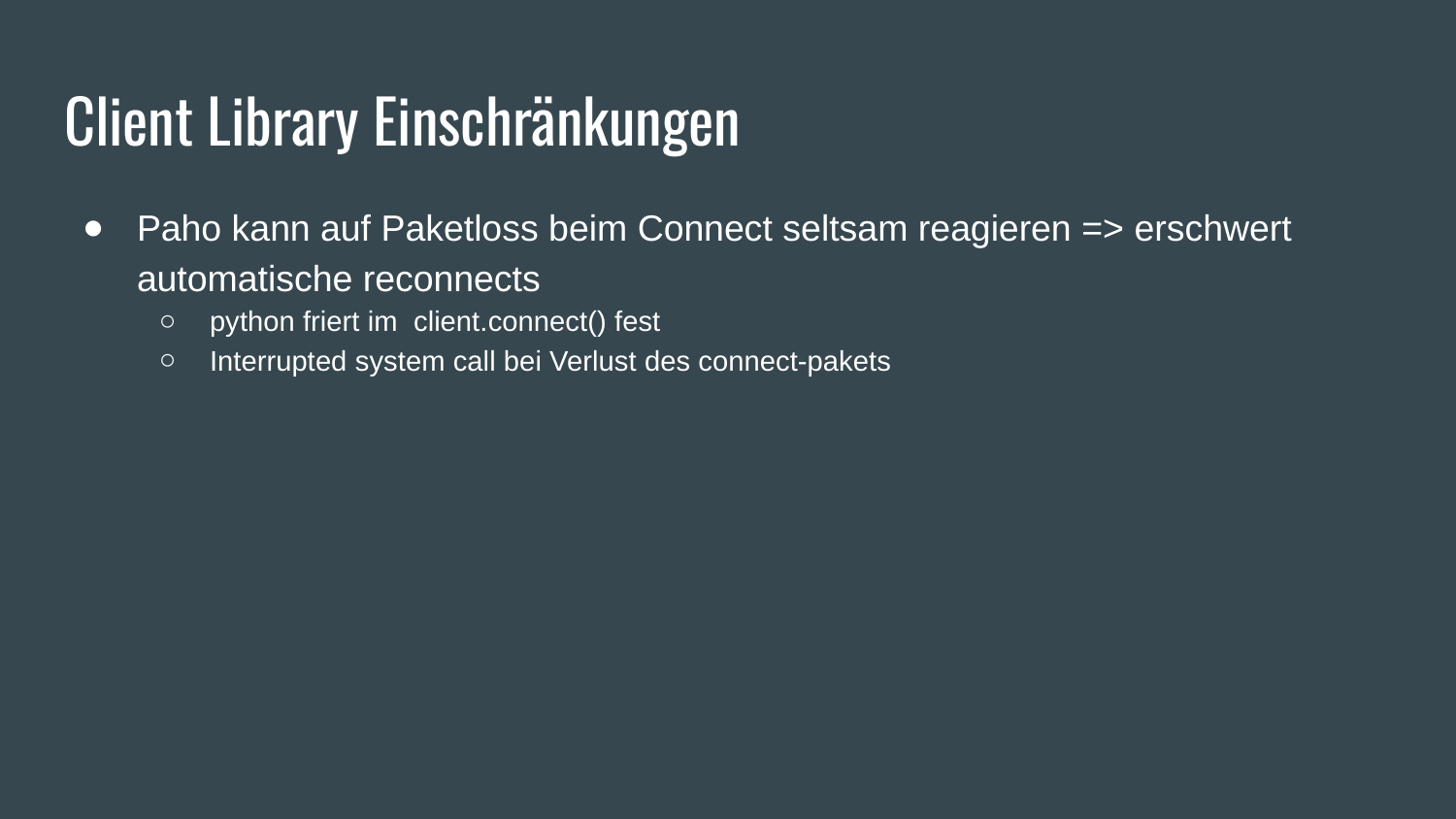

# Client Library Einschränkungen
Paho kann auf Paketloss beim Connect seltsam reagieren => erschwert automatische reconnects
python friert im  client.connect() fest
Interrupted system call bei Verlust des connect-pakets